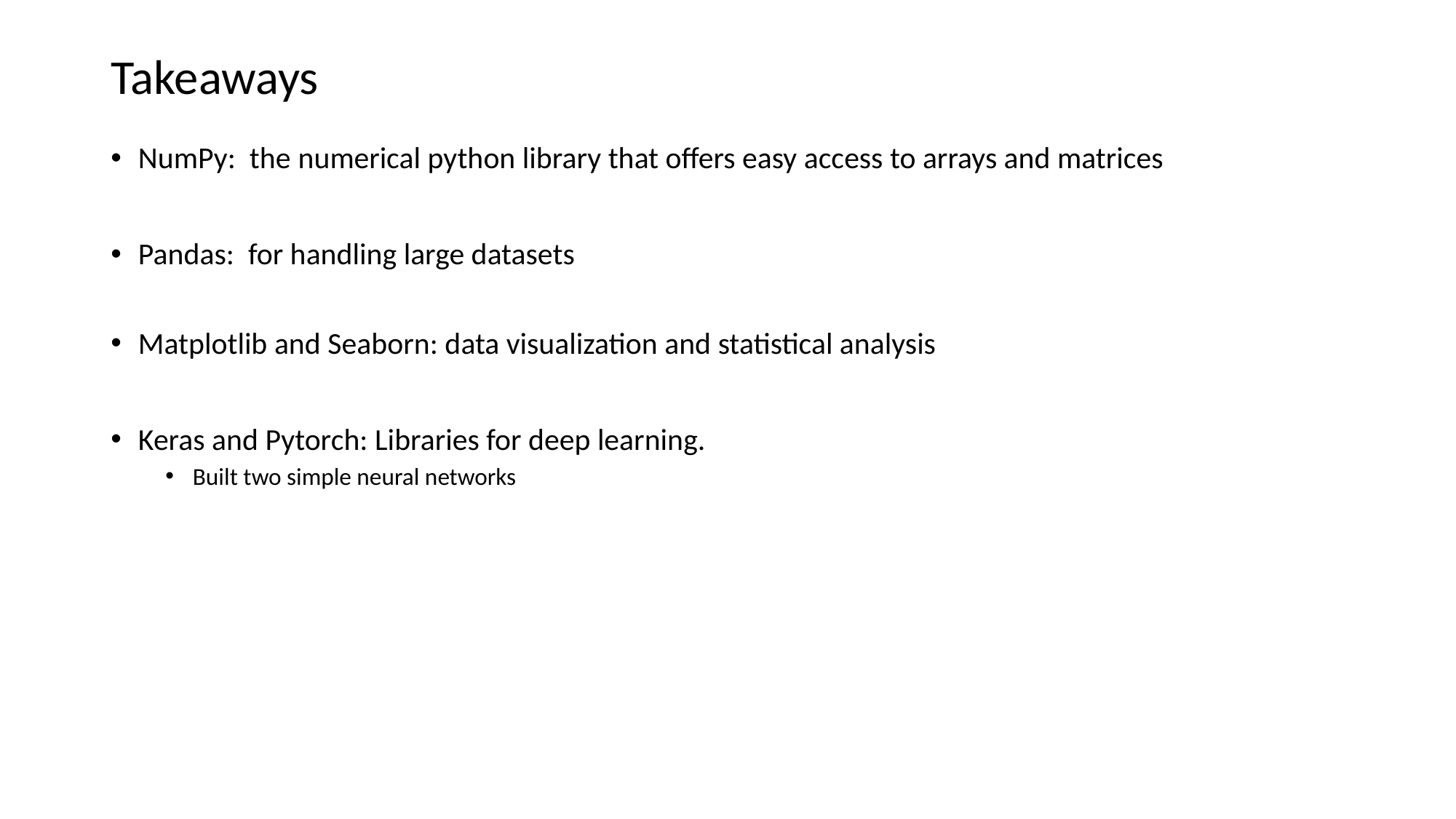

# Takeaways
NumPy:  the numerical python library that offers easy access to arrays and matrices

Pandas:  for handling large datasets

Matplotlib and Seaborn: data visualization and statistical analysis

Keras and Pytorch: Libraries for deep learning.
Built two simple neural networks